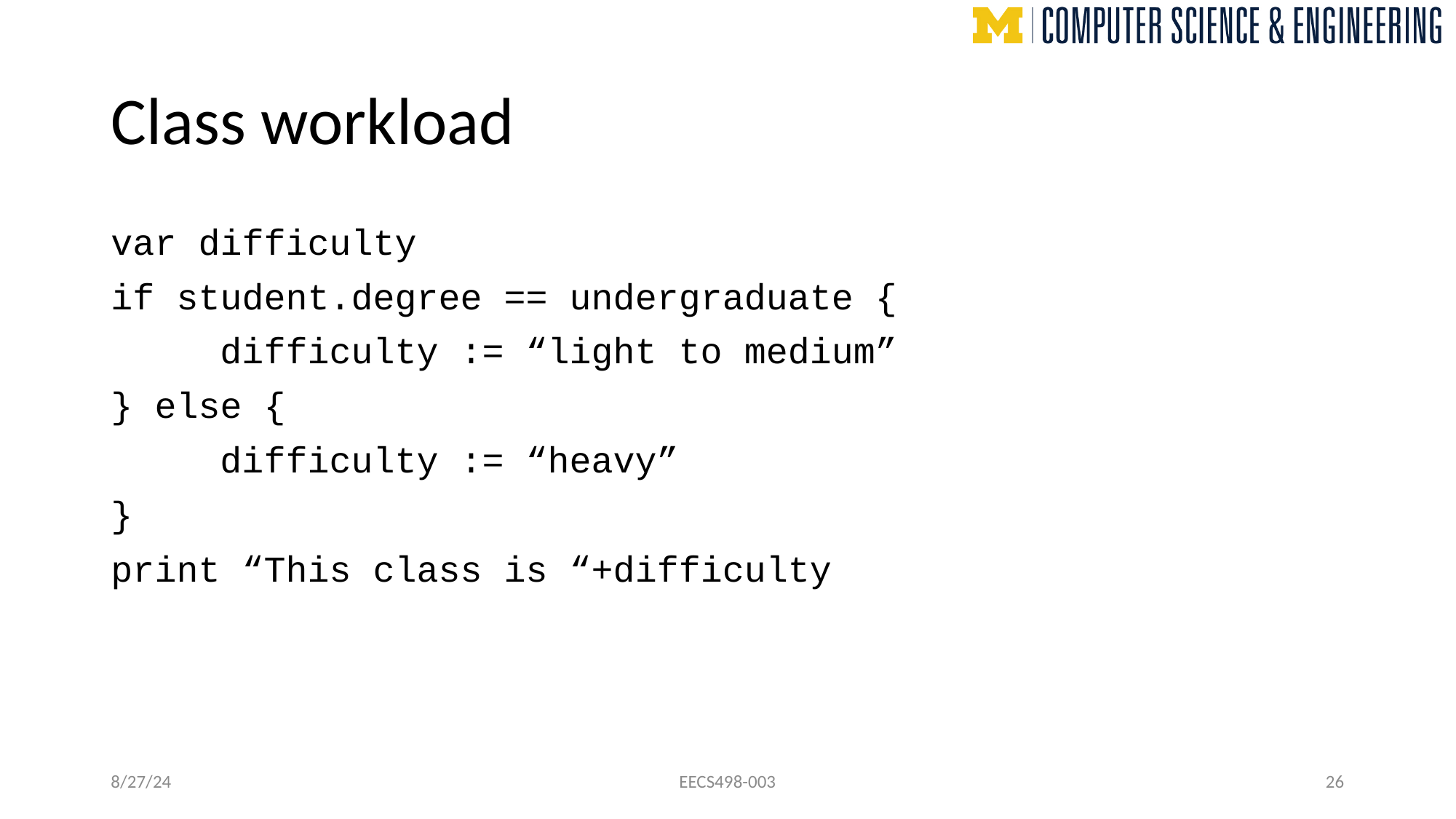

# Class workload
var difficulty
if student.degree == undergraduate {
	difficulty := “light to medium”
} else {
	difficulty := “heavy”
}
print “This class is “+difficulty
8/27/24
EECS498-003
26